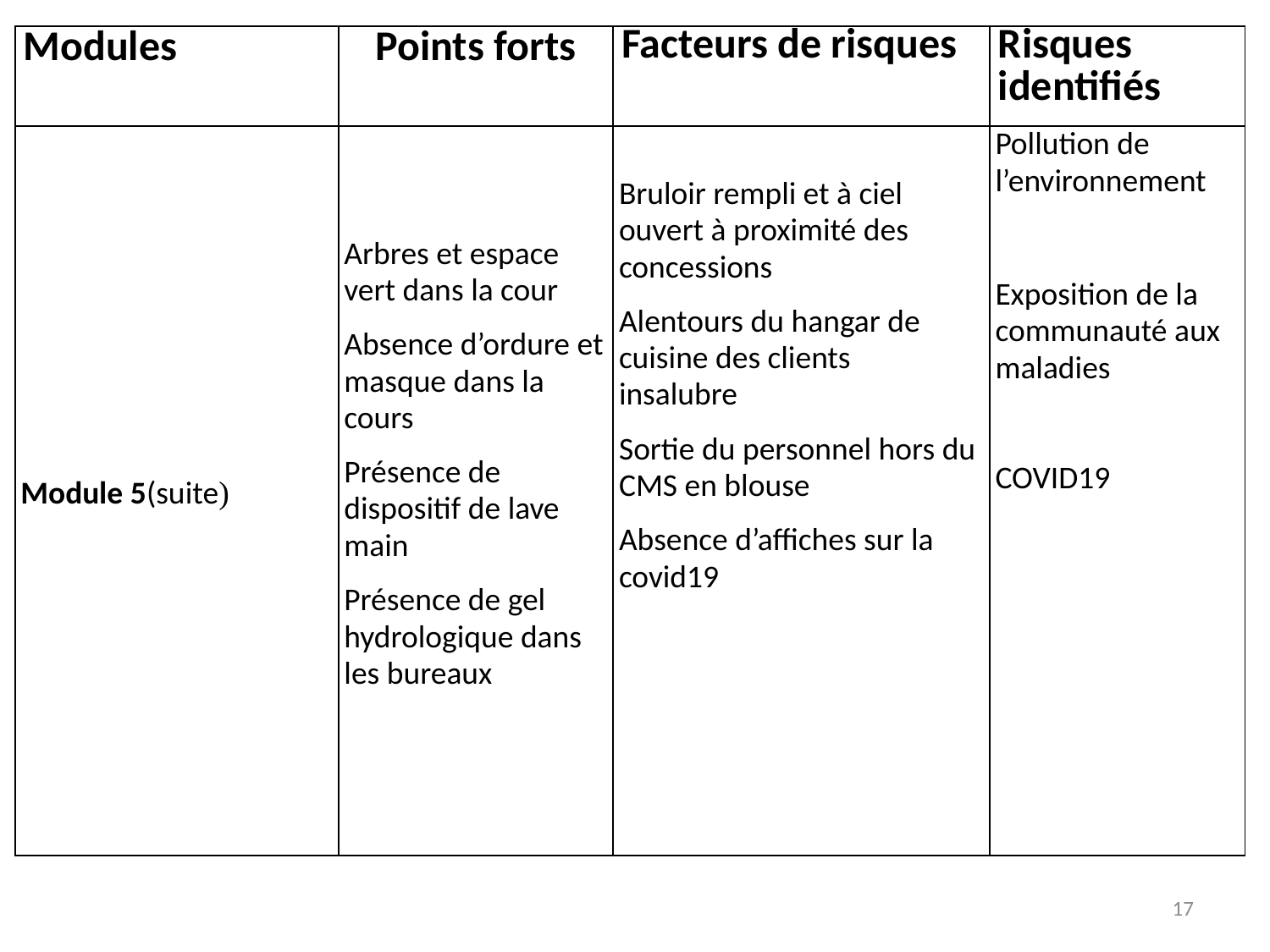

| Modules | Points forts | Facteurs de risques | Risques identifiés |
| --- | --- | --- | --- |
| Module 5(suite) | Arbres et espace vert dans la cour Absence d’ordure et masque dans la cours Présence de dispositif de lave main Présence de gel hydrologique dans les bureaux | Bruloir rempli et à ciel ouvert à proximité des concessions Alentours du hangar de cuisine des clients insalubre Sortie du personnel hors du CMS en blouse Absence d’affiches sur la covid19 | Pollution de l’environnement Exposition de la communauté aux maladies   COVID19 |
17